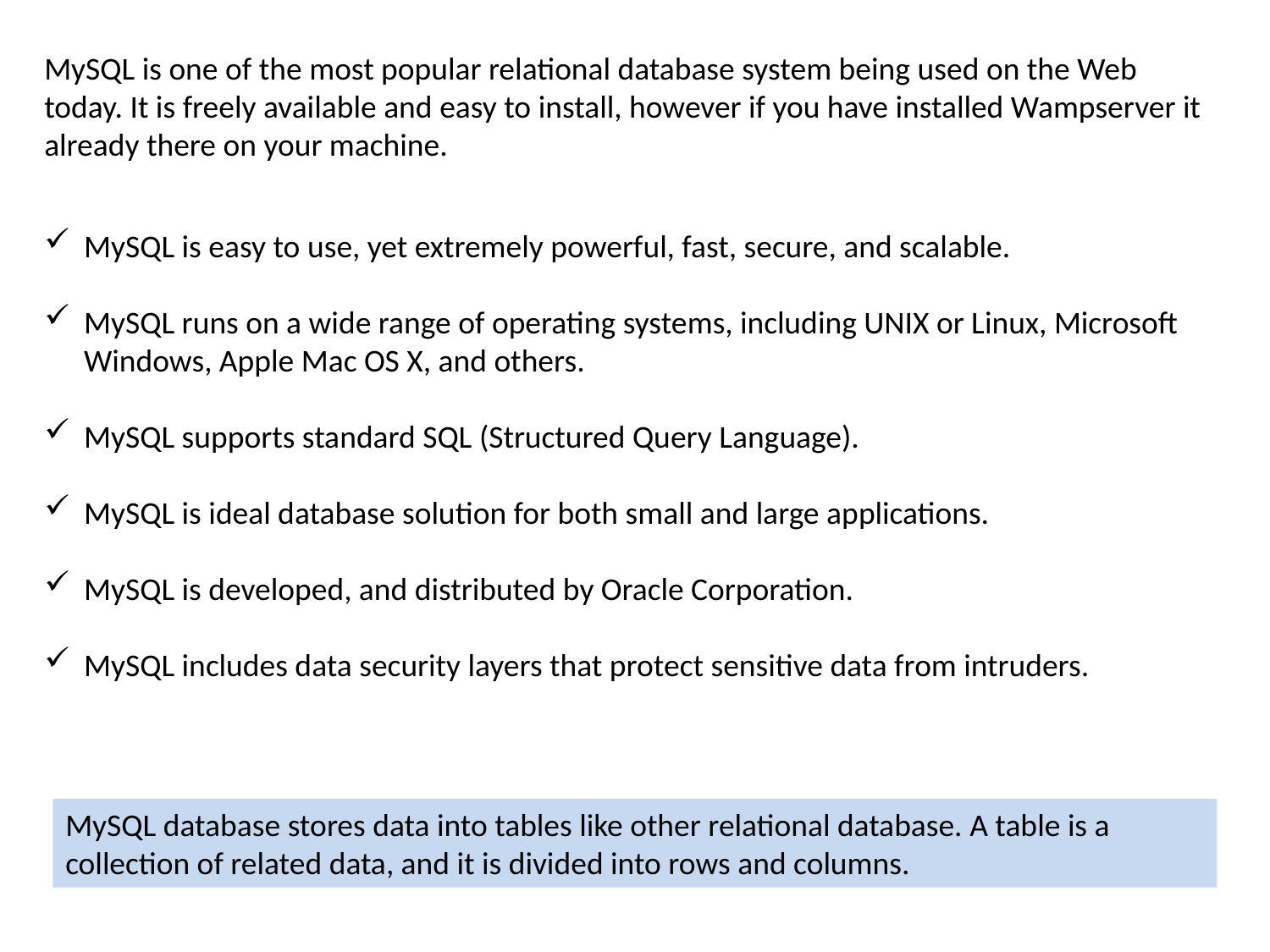

MySQL is one of the most popular relational database system being used on the Web today. It is freely available and easy to install, however if you have installed Wampserver it already there on your machine.
MySQL is easy to use, yet extremely powerful, fast, secure, and scalable.

MySQL runs on a wide range of operating systems, including UNIX or Linux, Microsoft Windows, Apple Mac OS X, and others.

MySQL supports standard SQL (Structured Query Language).

MySQL is ideal database solution for both small and large applications.

MySQL is developed, and distributed by Oracle Corporation.

MySQL includes data security layers that protect sensitive data from intruders.
MySQL database stores data into tables like other relational database. A table is a collection of related data, and it is divided into rows and columns.